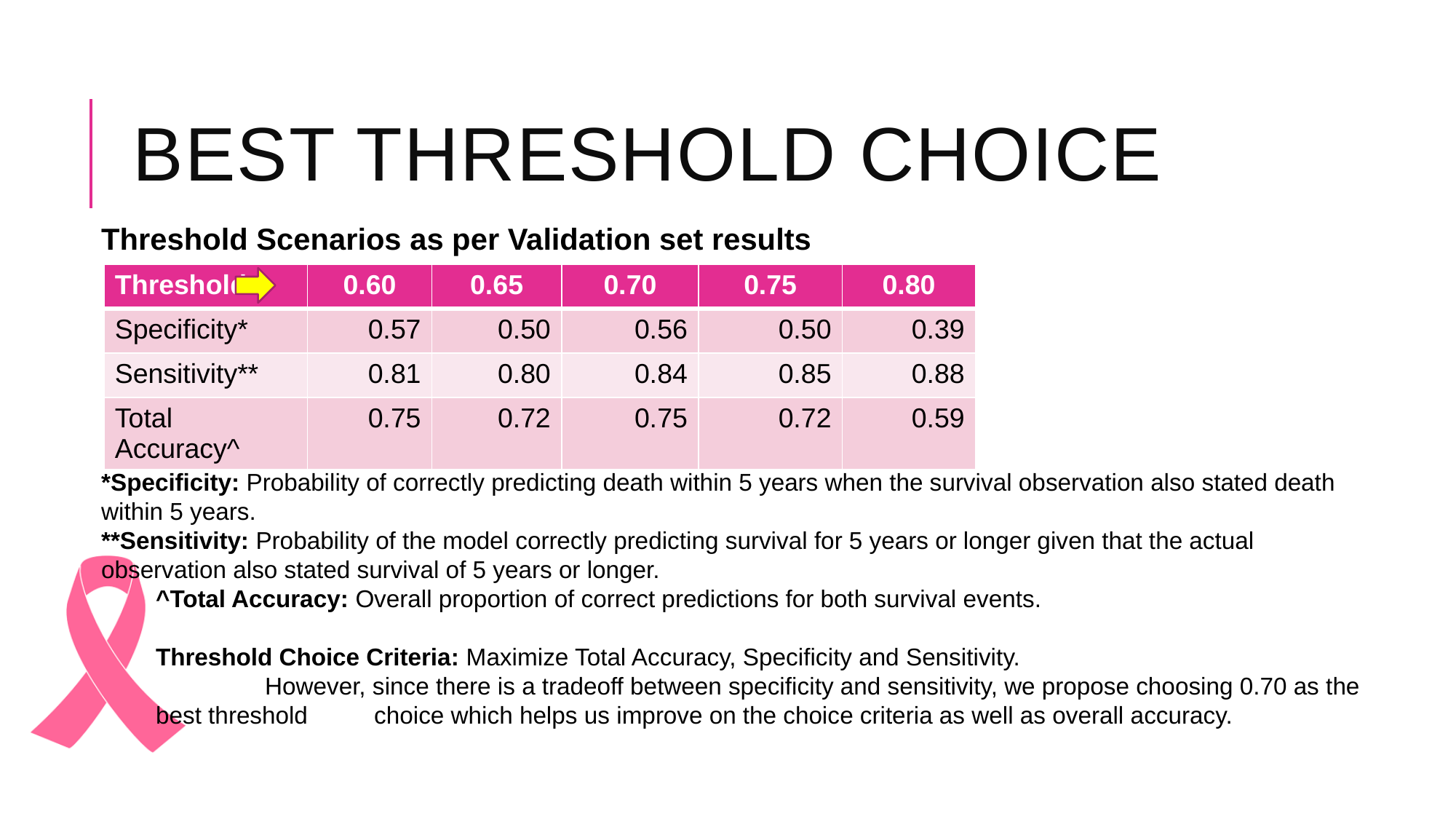

# Best Threshold Choice
Threshold Scenarios as per Validation set results

*Specificity: Probability of correctly predicting death within 5 years when the survival observation also stated death within 5 years.
**Sensitivity: Probability of the model correctly predicting survival for 5 years or longer given that the actual 	observation also stated survival of 5 years or longer.
^Total Accuracy: Overall proportion of correct predictions for both survival events.

Threshold Choice Criteria: Maximize Total Accuracy, Specificity and Sensitivity.
	However, since there is a tradeoff between specificity and sensitivity, we propose choosing 0.70 as the best threshold 	choice which helps us improve on the choice criteria as well as overall accuracy.

| Threshold | 0.60 | 0.65 | 0.70 | 0.75 | 0.80 |
| --- | --- | --- | --- | --- | --- |
| Specificity\* | 0.57 | 0.50 | 0.56 | 0.50 | 0.39 |
| Sensitivity\*\* | 0.81 | 0.80 | 0.84 | 0.85 | 0.88 |
| Total Accuracy^ | 0.75 | 0.72 | 0.75 | 0.72 | 0.59 |